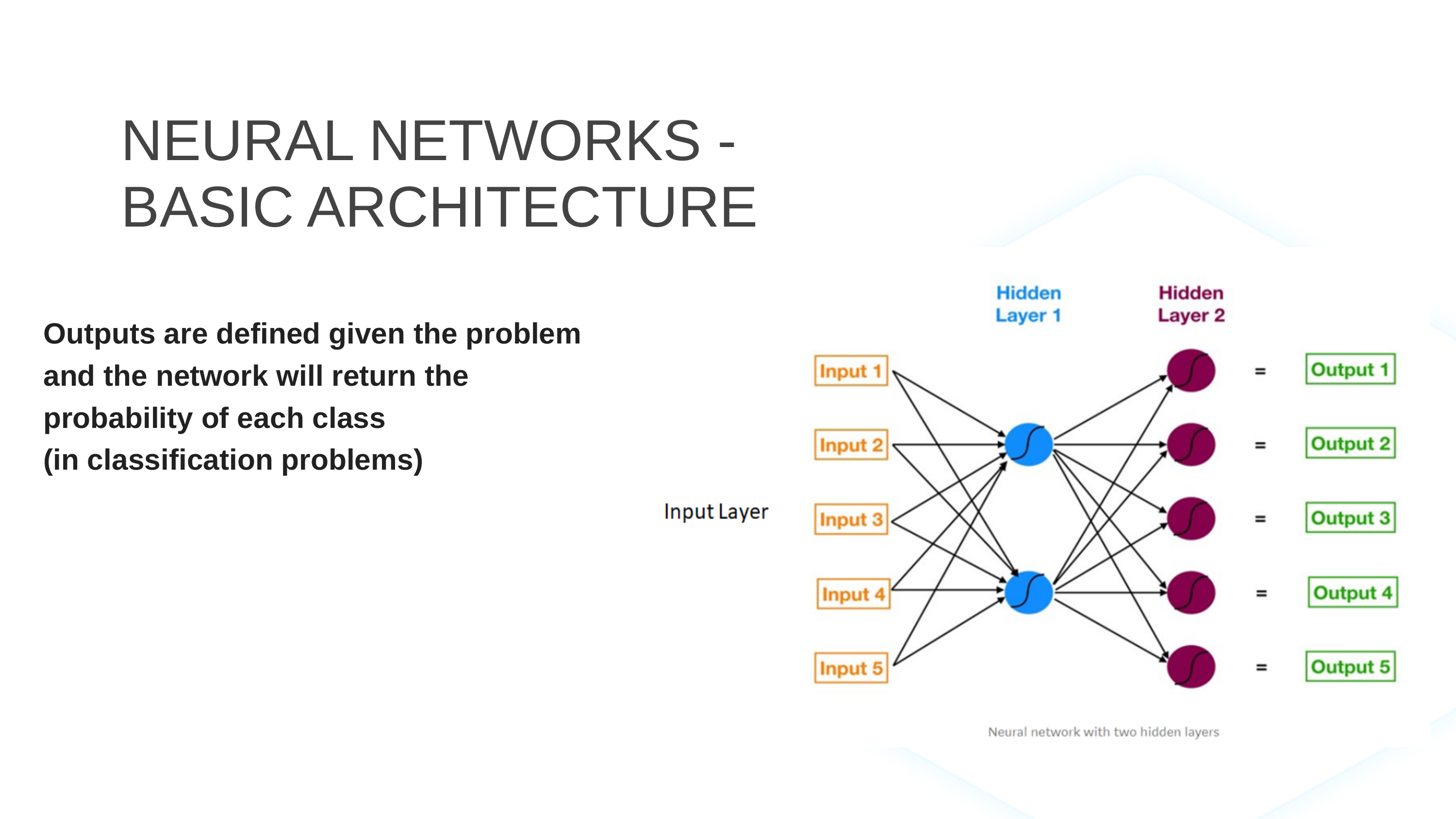

NEURAL NETWORKS - BASIC ARCHITECTURE

Outputs are defined given the problem
and the network will return the
probability of each class
(in classification problems)